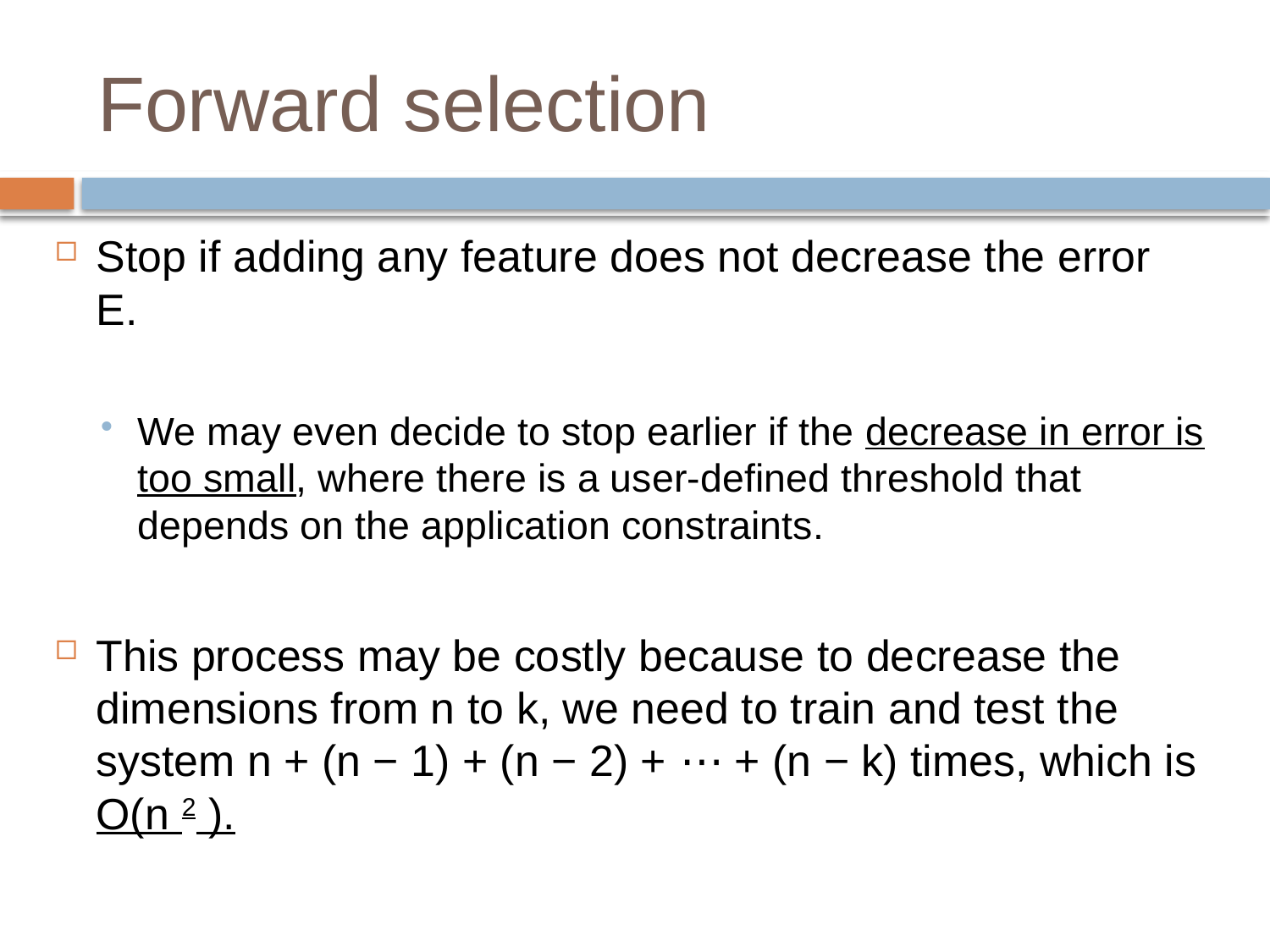

# Forward selection
Stop if adding any feature does not decrease the error E.

We may even decide to stop earlier if the decrease in error is too small, where there is a user-defined threshold that depends on the application constraints.

This process may be costly because to decrease the dimensions from n to k, we need to train and test the system n + (n − 1) + (n − 2) + ⋯ + (n − k) times, which is O(n 2 ).